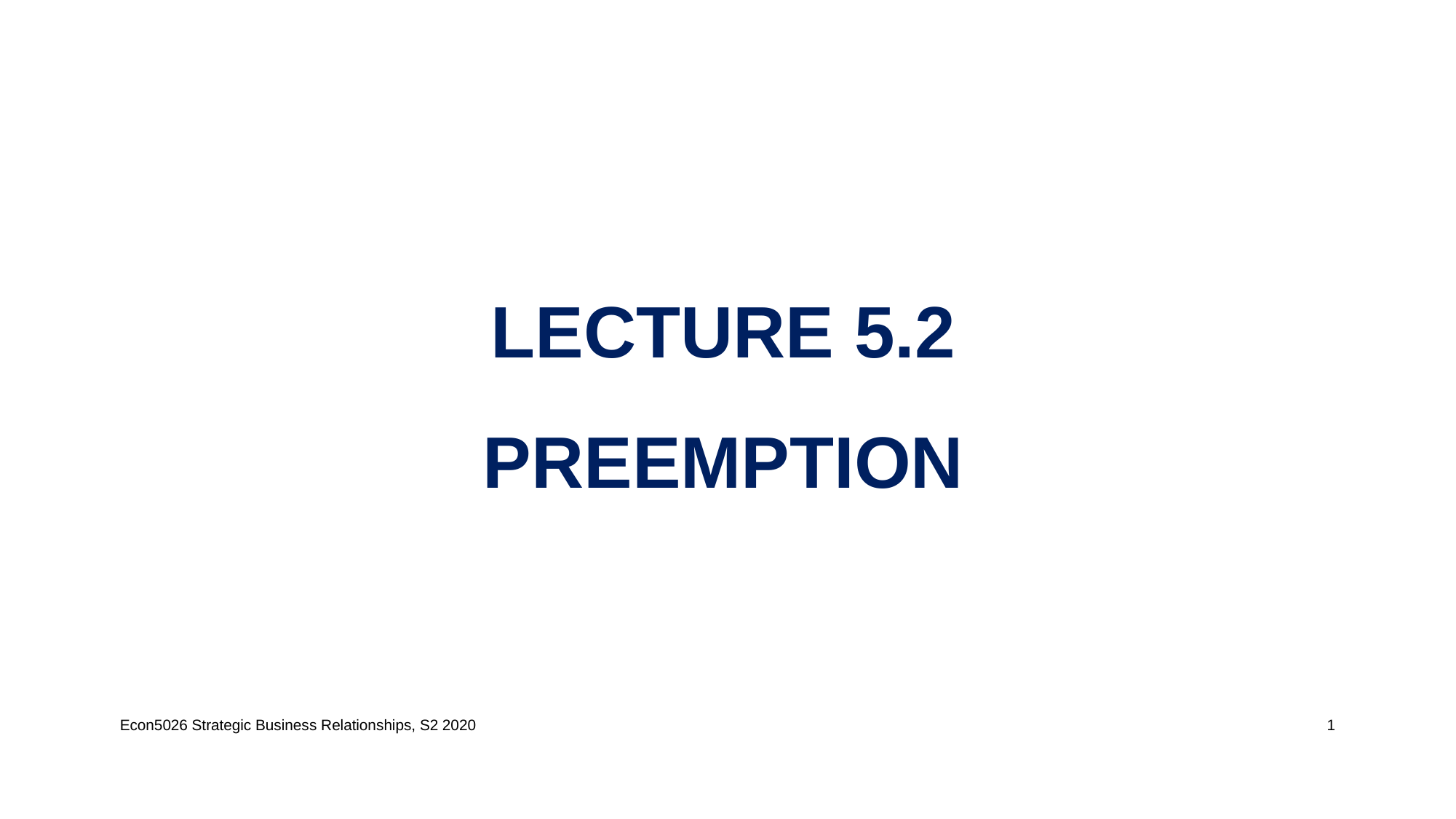

# Lecture 5.2 Preemption
Econ5026 Strategic Business Relationships, S2 2020
1